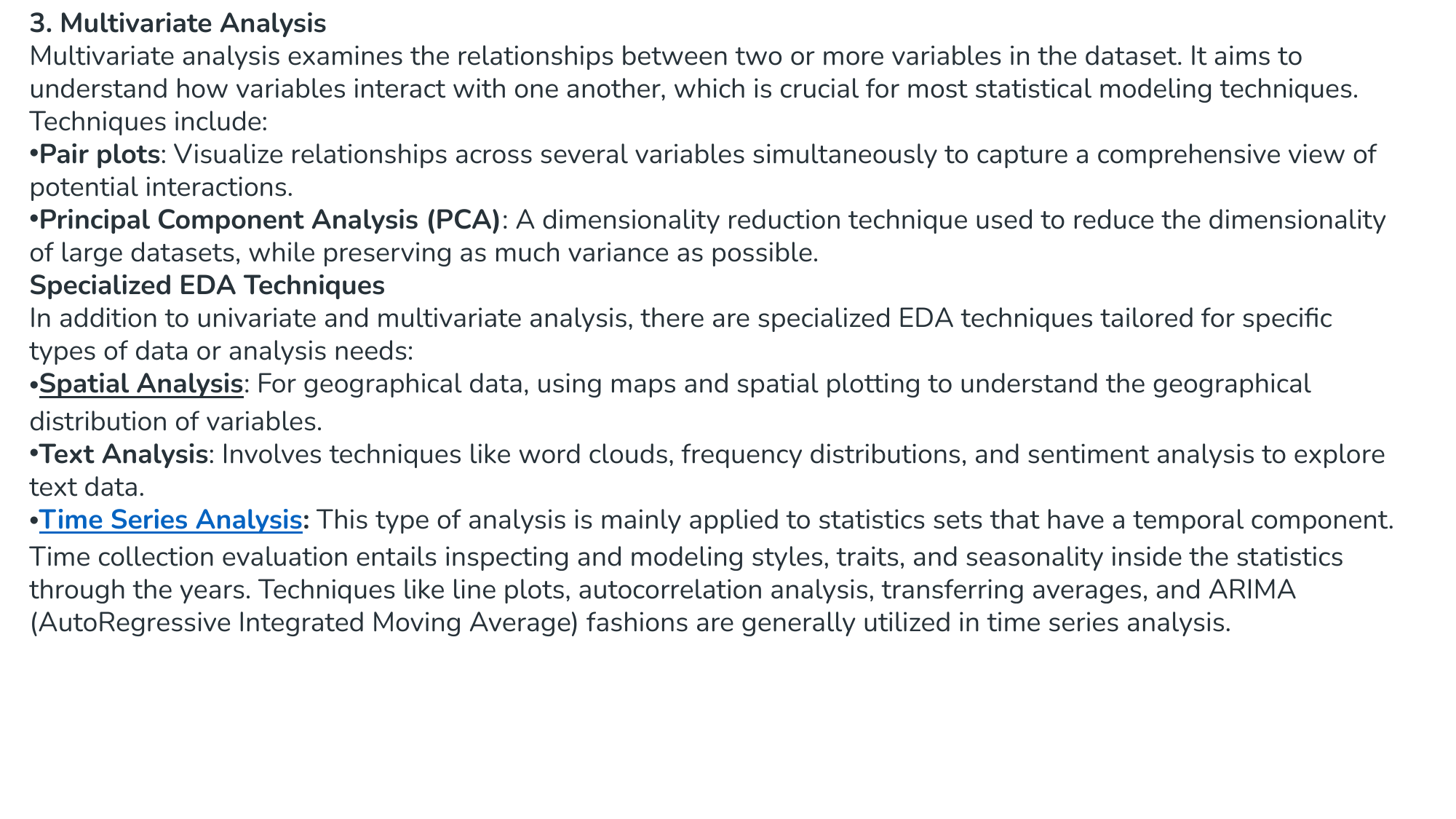

3. Multivariate Analysis
Multivariate analysis examines the relationships between two or more variables in the dataset. It aims to understand how variables interact with one another, which is crucial for most statistical modeling techniques. Techniques include:
Pair plots: Visualize relationships across several variables simultaneously to capture a comprehensive view of potential interactions.
Principal Component Analysis (PCA): A dimensionality reduction technique used to reduce the dimensionality of large datasets, while preserving as much variance as possible.
Specialized EDA Techniques
In addition to univariate and multivariate analysis, there are specialized EDA techniques tailored for specific types of data or analysis needs:
Spatial Analysis: For geographical data, using maps and spatial plotting to understand the geographical distribution of variables.
Text Analysis: Involves techniques like word clouds, frequency distributions, and sentiment analysis to explore text data.
Time Series Analysis: This type of analysis is mainly applied to statistics sets that have a temporal component. Time collection evaluation entails inspecting and modeling styles, traits, and seasonality inside the statistics through the years. Techniques like line plots, autocorrelation analysis, transferring averages, and ARIMA (AutoRegressive Integrated Moving Average) fashions are generally utilized in time series analysis.